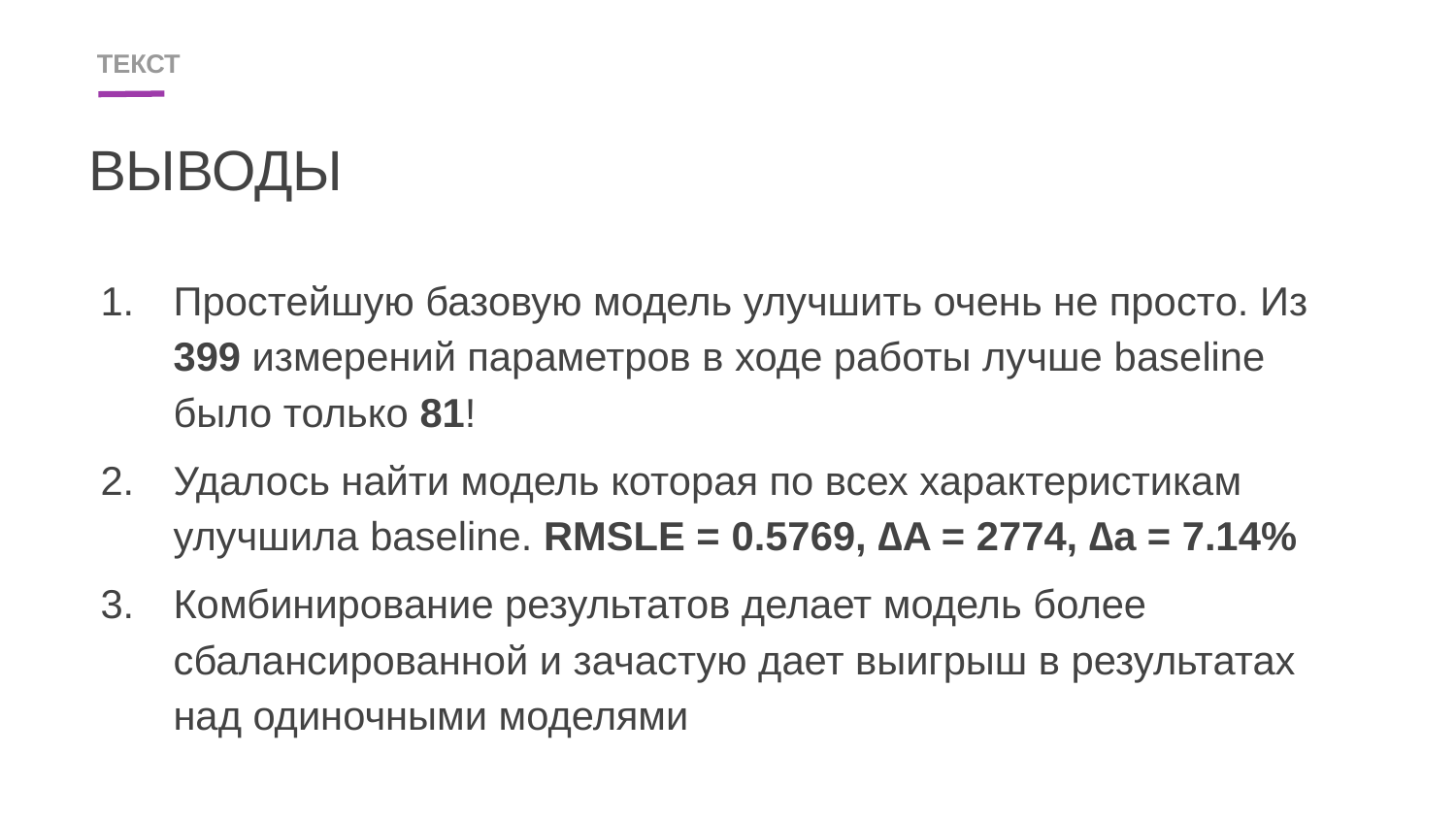

# ВЫВОДЫ
Простейшую базовую модель улучшить очень не просто. Из 399 измерений параметров в ходе работы лучше baseline было только 81!
Удалось найти модель которая по всех характеристикам улучшила baseline. RMSLE = 0.5769, ∆A = 2774, ∆a = 7.14%
Комбинирование результатов делает модель более сбалансированной и зачастую дает выигрыш в результатах над одиночными моделями